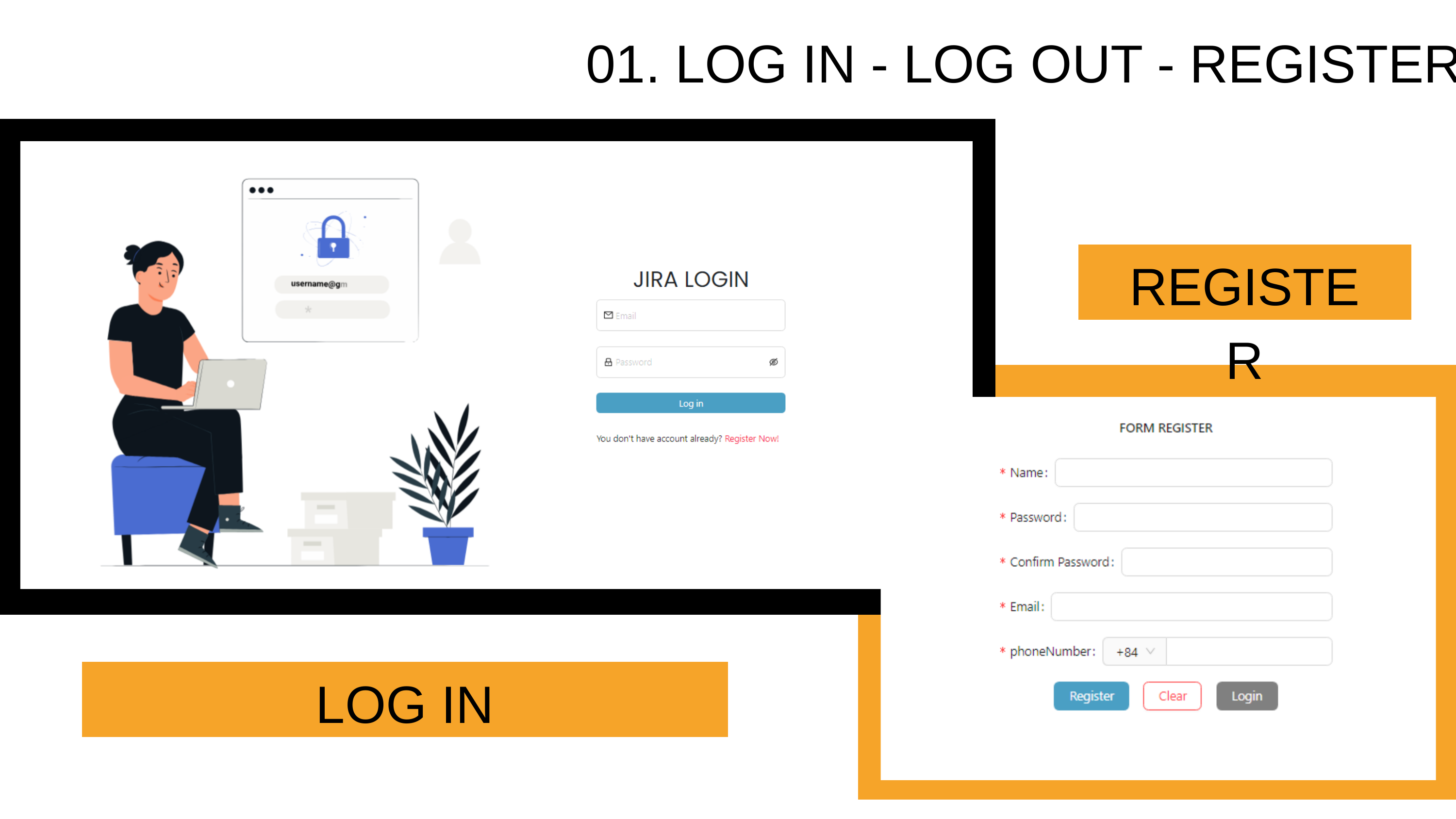

01. LOG IN - LOG OUT - REGISTER

REGISTER

01. Vision

LOG IN